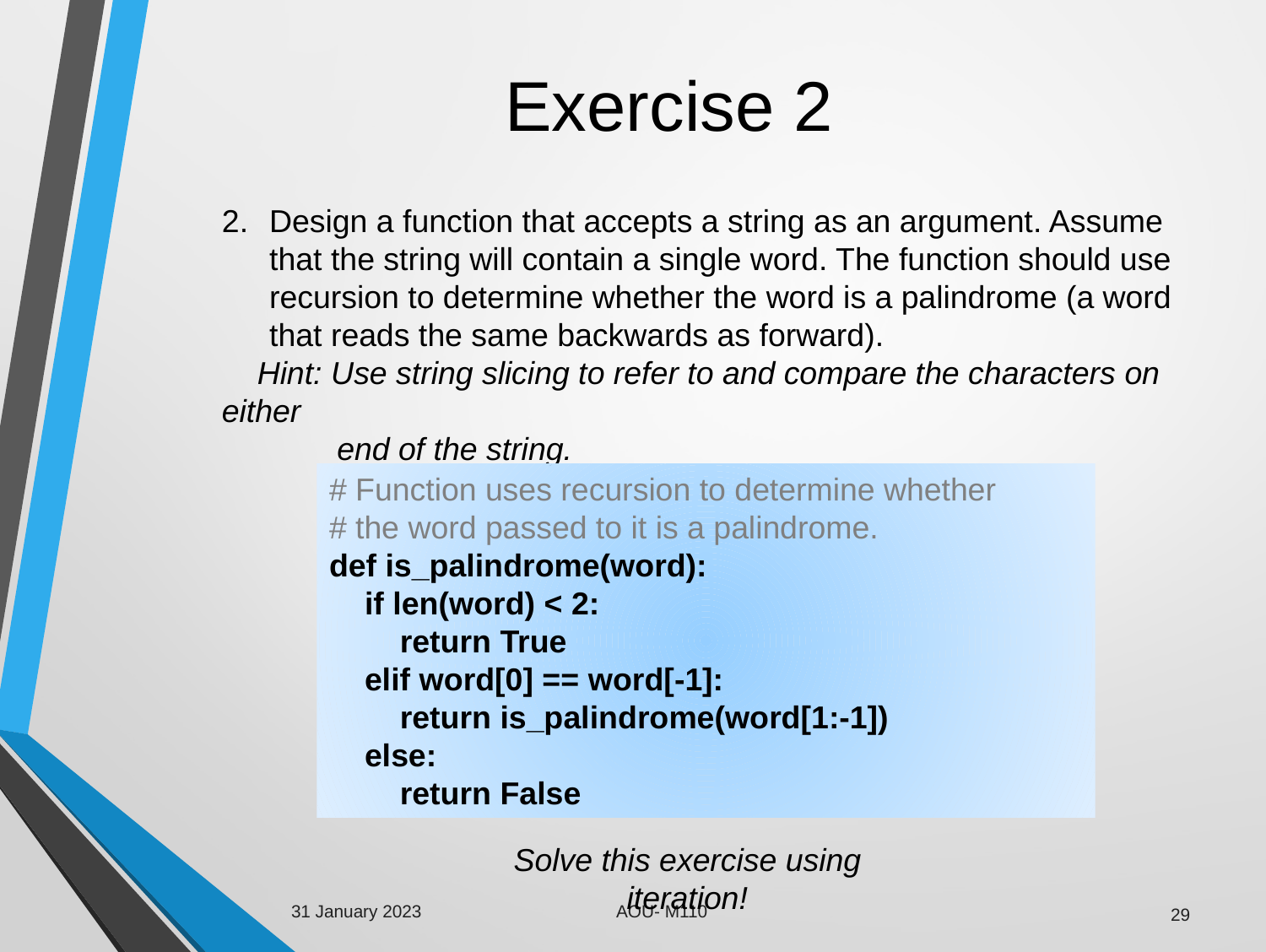

# Exercise 2
Design a function that accepts a string as an argument. Assume that the string will contain a single word. The function should use recursion to determine whether the word is a palindrome (a word that reads the same backwards as forward).
    Hint: Use string slicing to refer to and compare the characters on either
             end of the string.
# Function uses recursion to determine whether
# the word passed to it is a palindrome.
def is_palindrome(word):
    if len(word) < 2:
        return True
    elif word[0] == word[-1]:
        return is_palindrome(word[1:-1])
    else:
        return False
Solve this exercise using iteration!
AOU- M110
31 January 2023
29